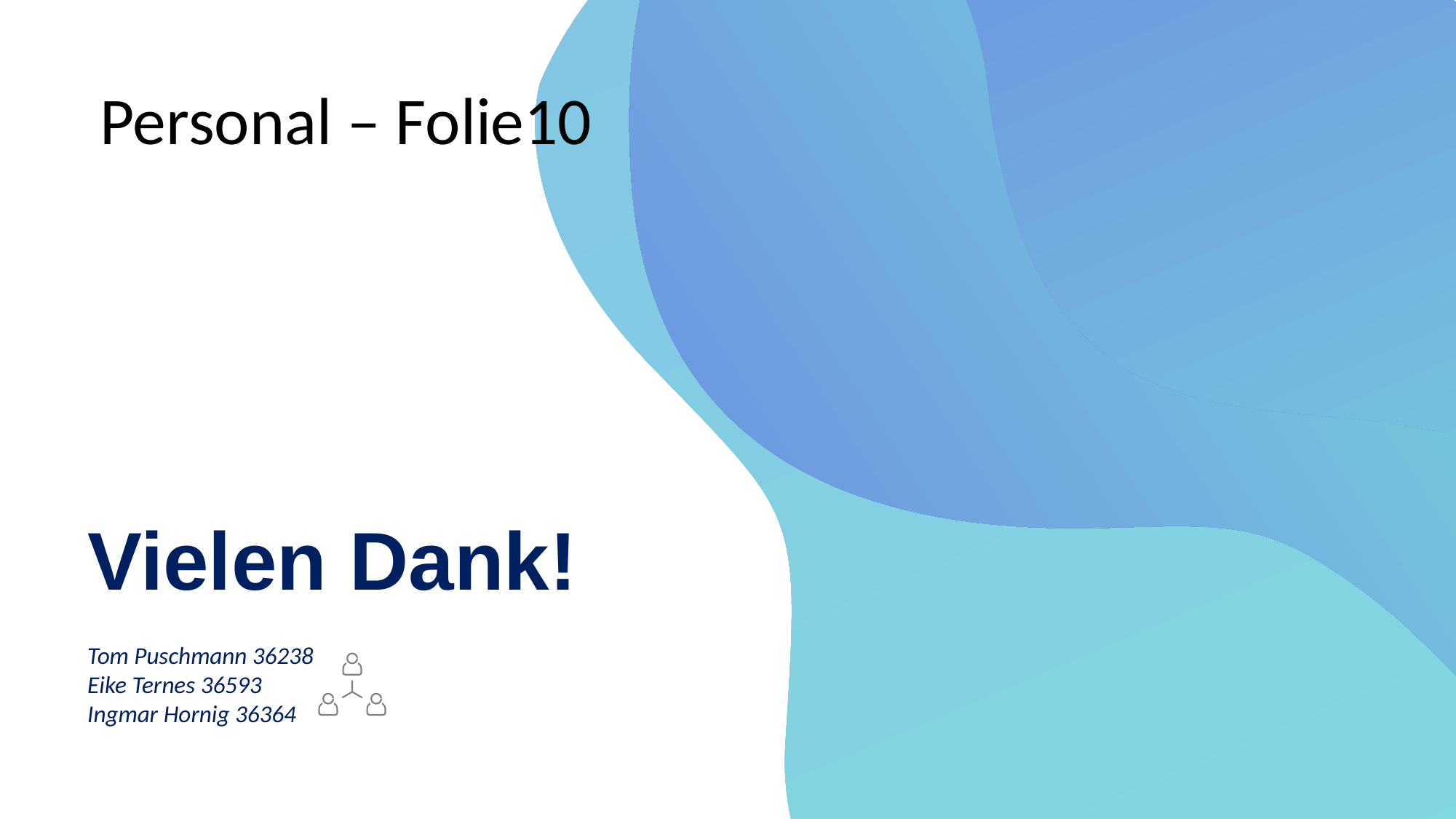

# Personal – Folie10
Vielen Dank!
Tom Puschmann 36238
Eike Ternes 36593
Ingmar Hornig 36364